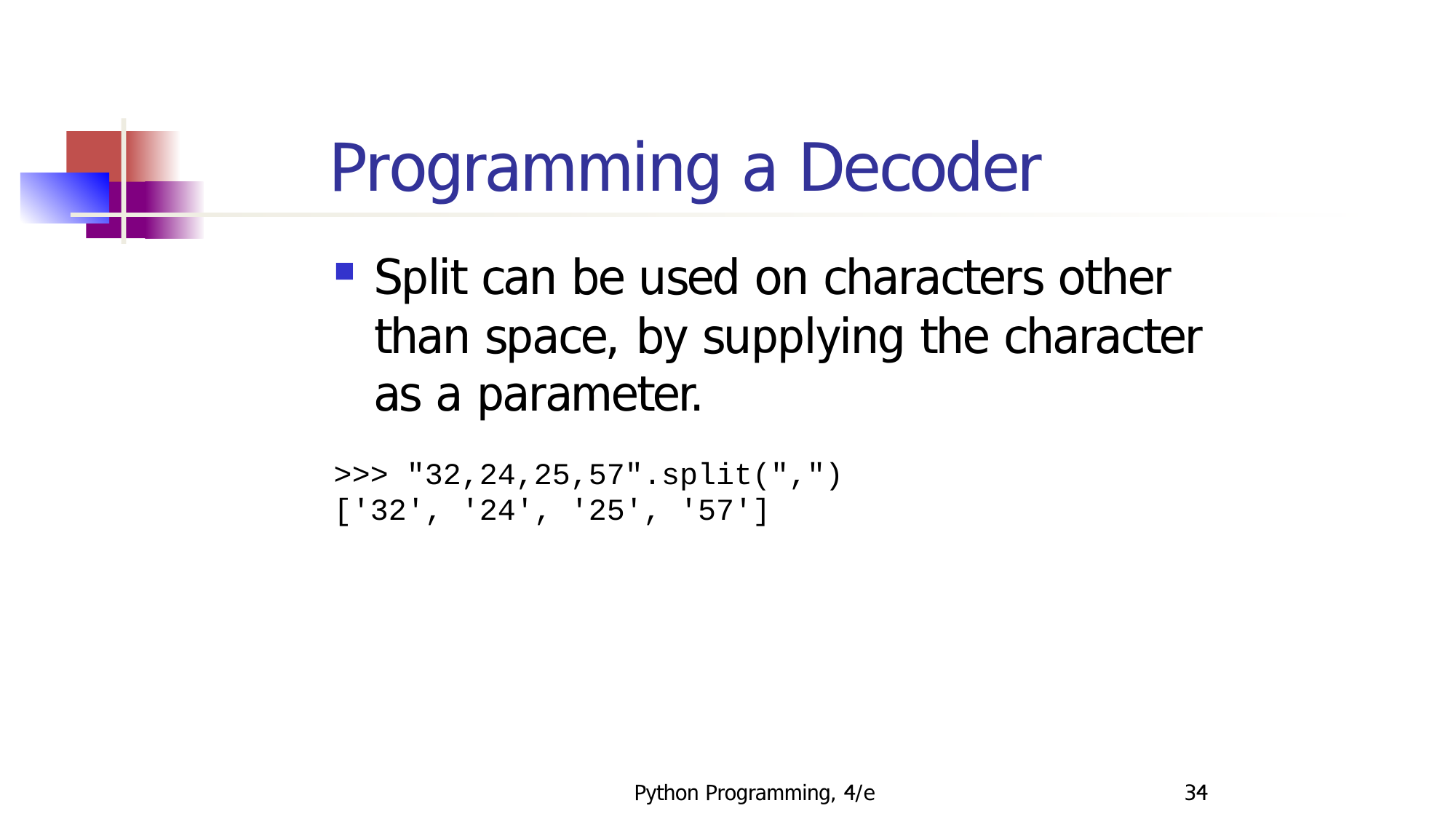

Programming a Decoder
Split can be used on characters other than space, by supplying the character as a parameter.

>>> "32,24,25,57".split(",")
['32', '24', '25', '57']
Python Programming, 4/e
34